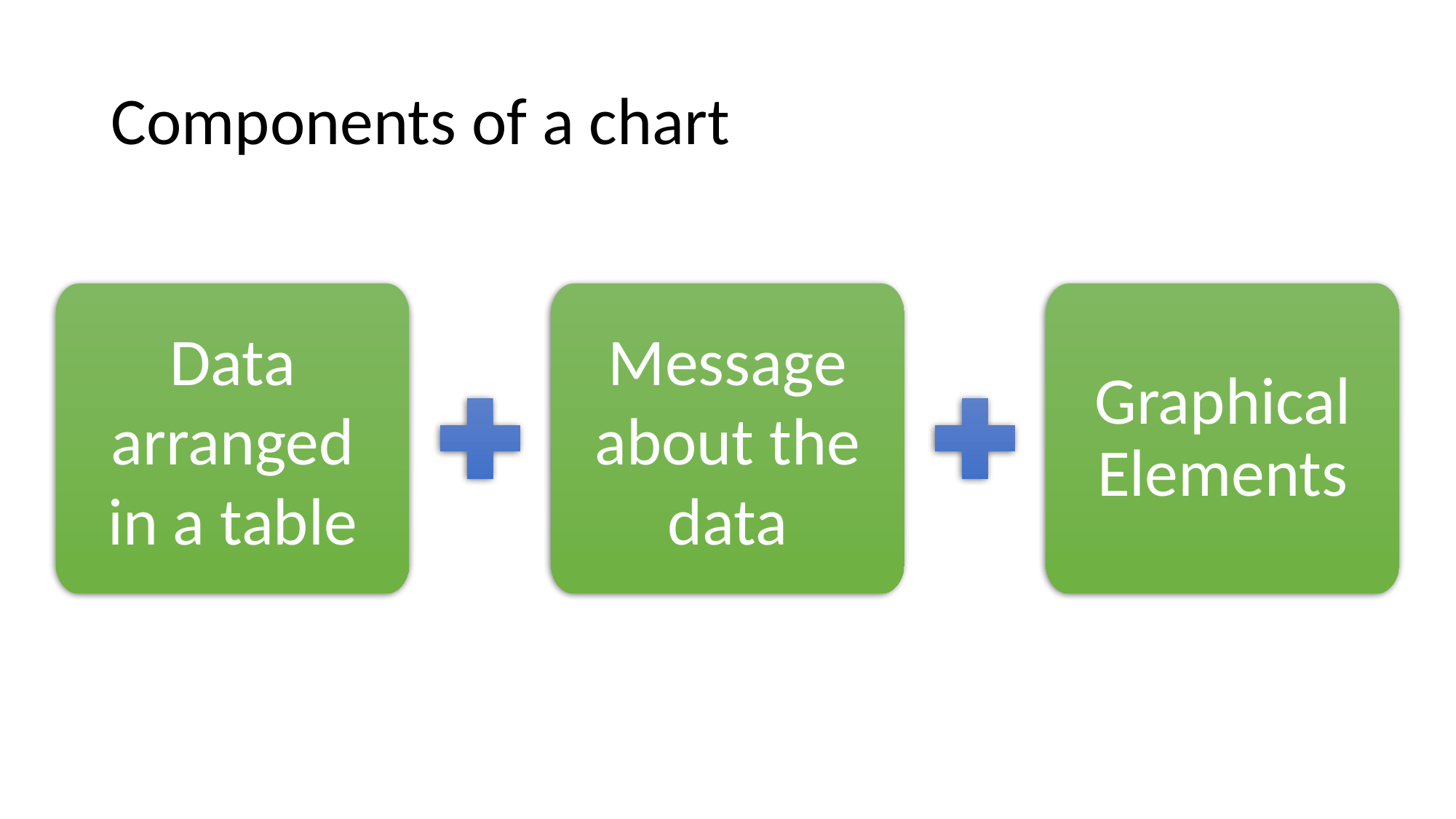

# Components of a chart
Data
arranged in a table
Message
about the data
Graphical Elements